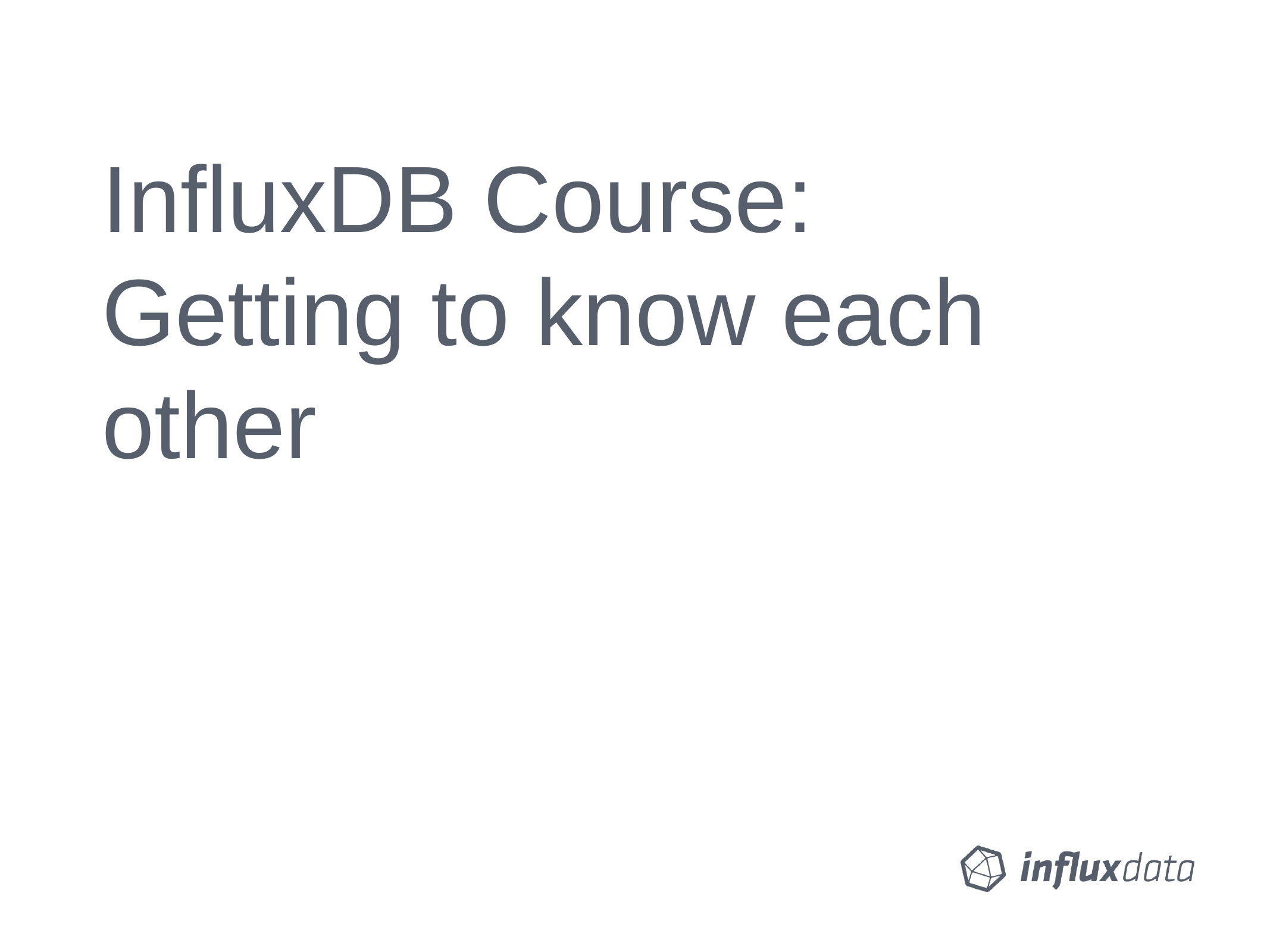

# InfluxDB Course:
Getting to know each other
Tweet me @Benstronaut